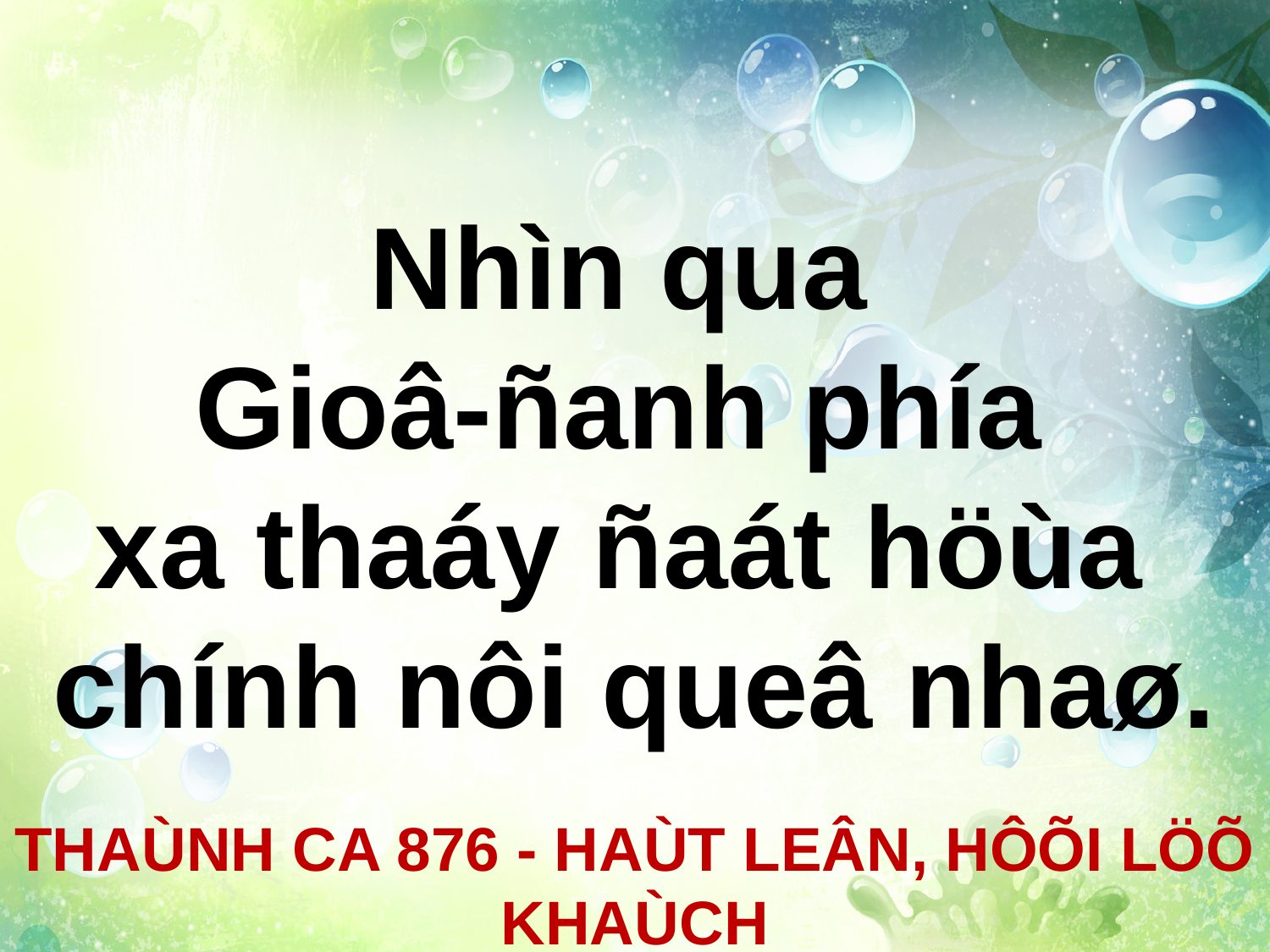

Nhìn qua
Gioâ-ñanh phía
xa thaáy ñaát höùa
chính nôi queâ nhaø.
THAÙNH CA 876 - HAÙT LEÂN, HÔÕI LÖÕ KHAÙCH